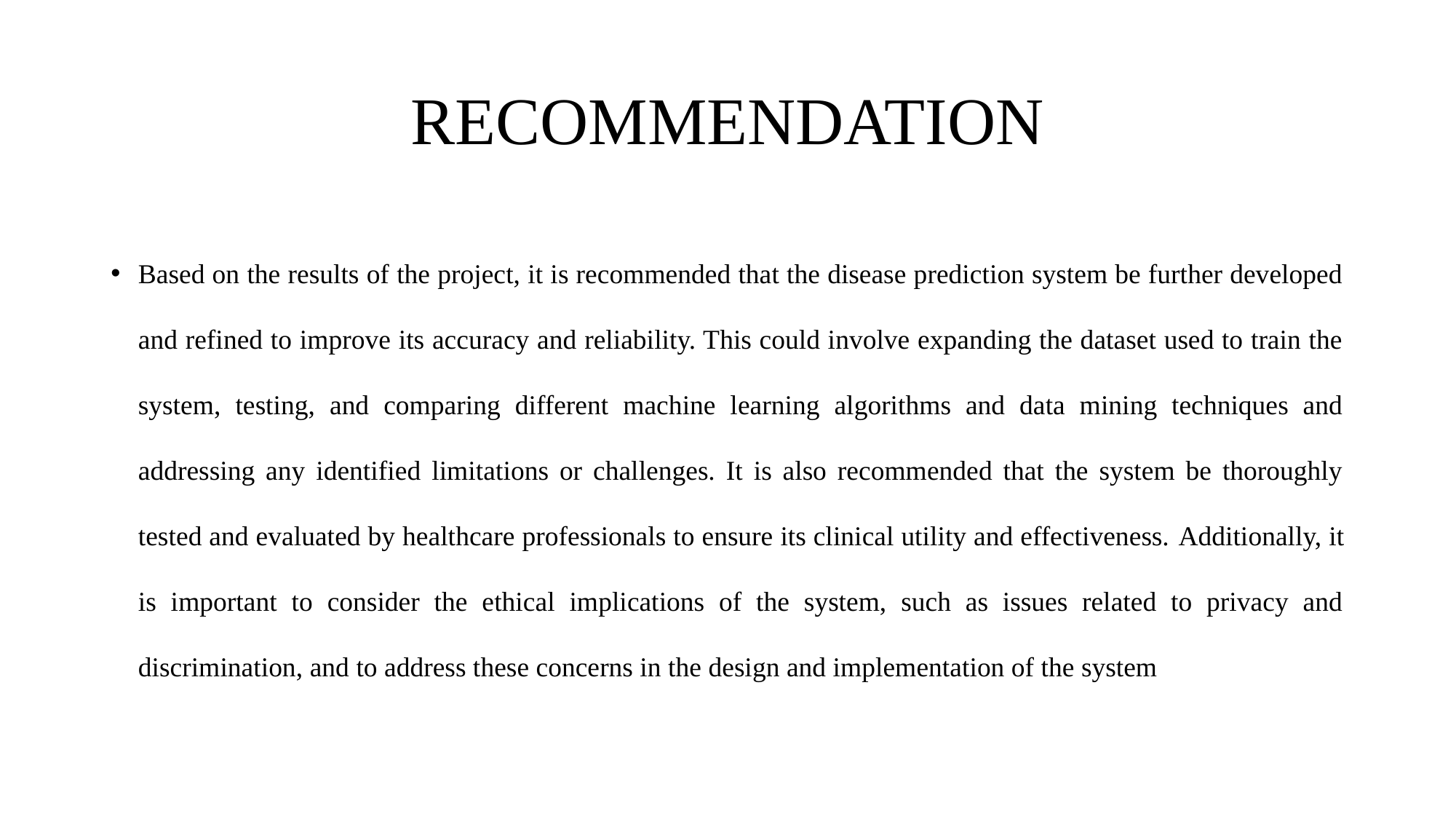

# RECOMMENDATION
Based on the results of the project, it is recommended that the disease prediction system be further developed and refined to improve its accuracy and reliability. This could involve expanding the dataset used to train the system, testing, and comparing different machine learning algorithms and data mining techniques and addressing any identified limitations or challenges. It is also recommended that the system be thoroughly tested and evaluated by healthcare professionals to ensure its clinical utility and effectiveness. Additionally, it is important to consider the ethical implications of the system, such as issues related to privacy and discrimination, and to address these concerns in the design and implementation of the system